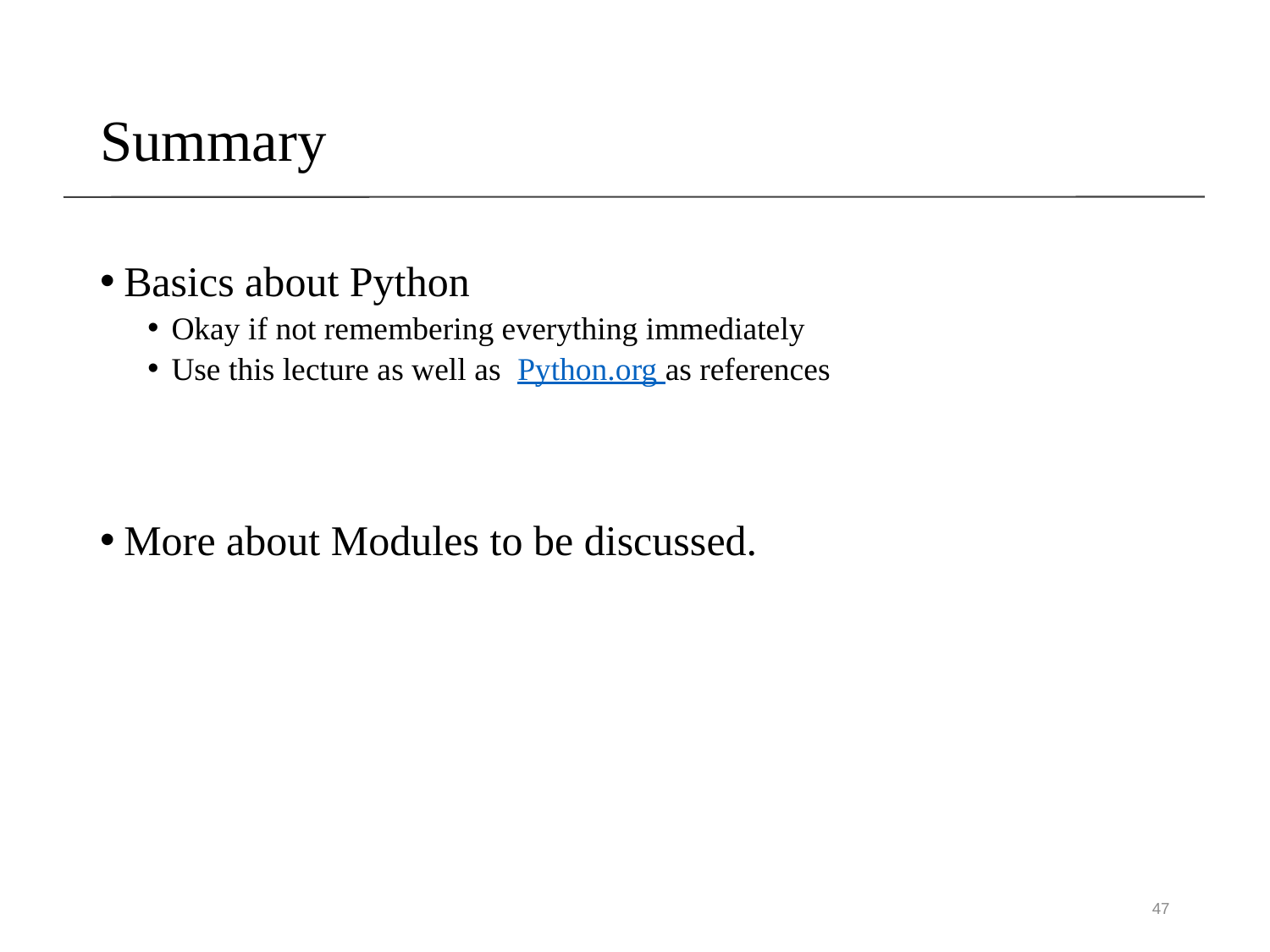

# Summary
Basics about Python
Okay if not remembering everything immediately
Use this lecture as well as  Python.org as references

More about Modules to be discussed.
47